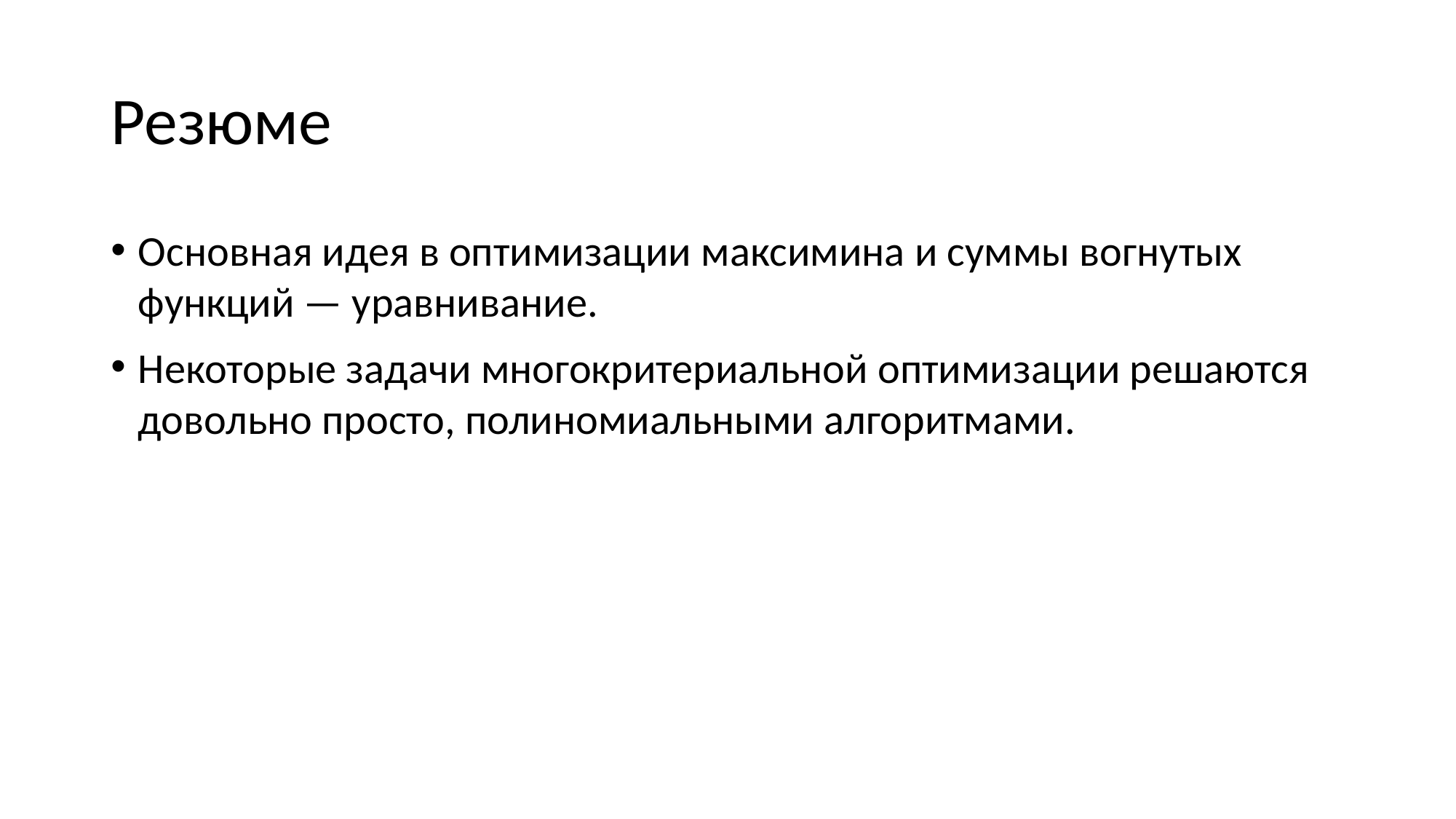

# Резюме
Основная идея в оптимизации максимина и суммы вогнутых функций — уравнивание.
Некоторые задачи многокритериальной оптимизации решаются довольно просто, полиномиальными алгоритмами.